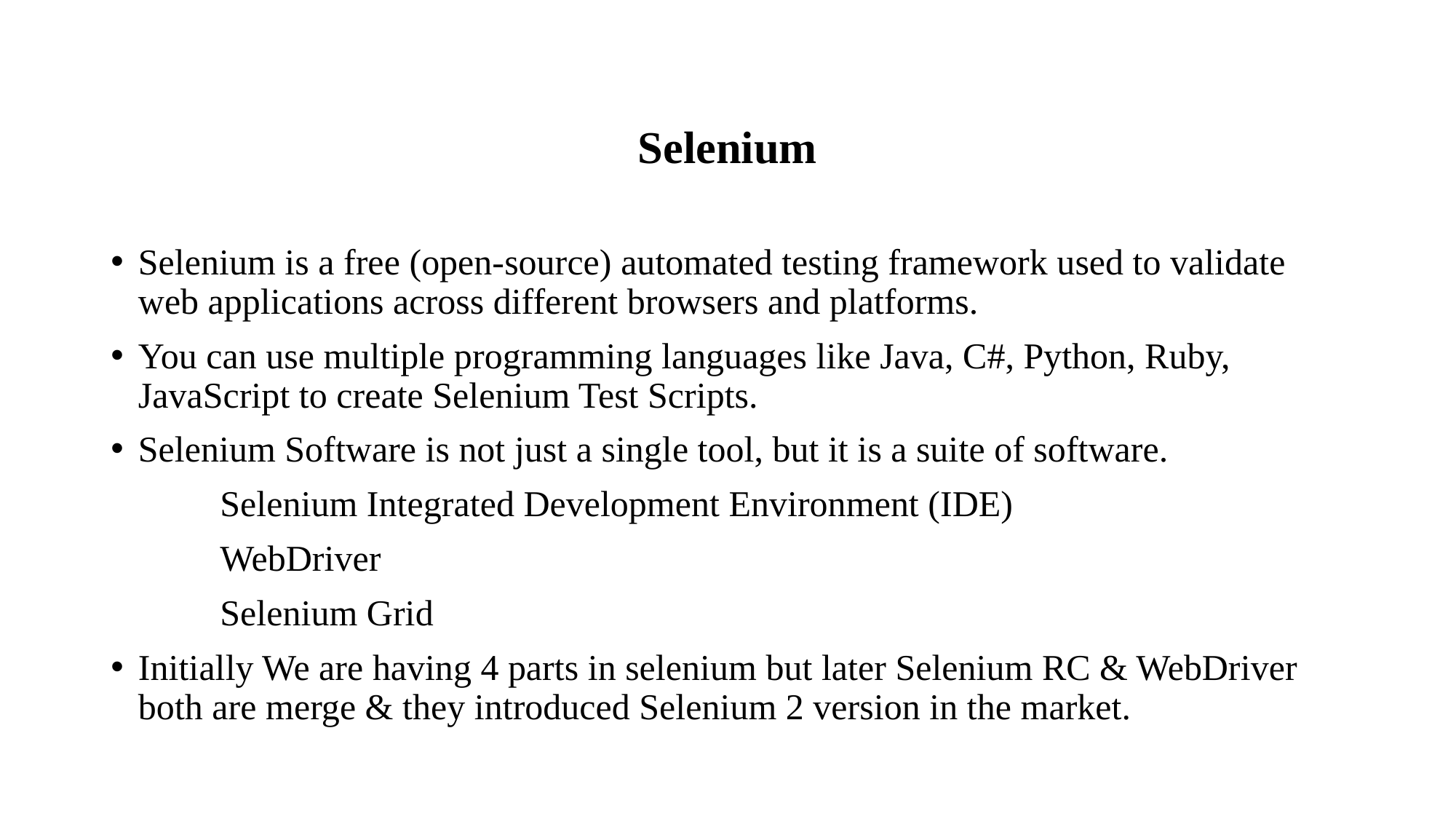

Selenium
Selenium is a free (open-source) automated testing framework used to validate web applications across different browsers and platforms.
You can use multiple programming languages like Java, C#, Python, Ruby, JavaScript to create Selenium Test Scripts.
Selenium Software is not just a single tool, but it is a suite of software.
	Selenium Integrated Development Environment (IDE)
	WebDriver
	Selenium Grid
Initially We are having 4 parts in selenium but later Selenium RC & WebDriver both are merge & they introduced Selenium 2 version in the market.